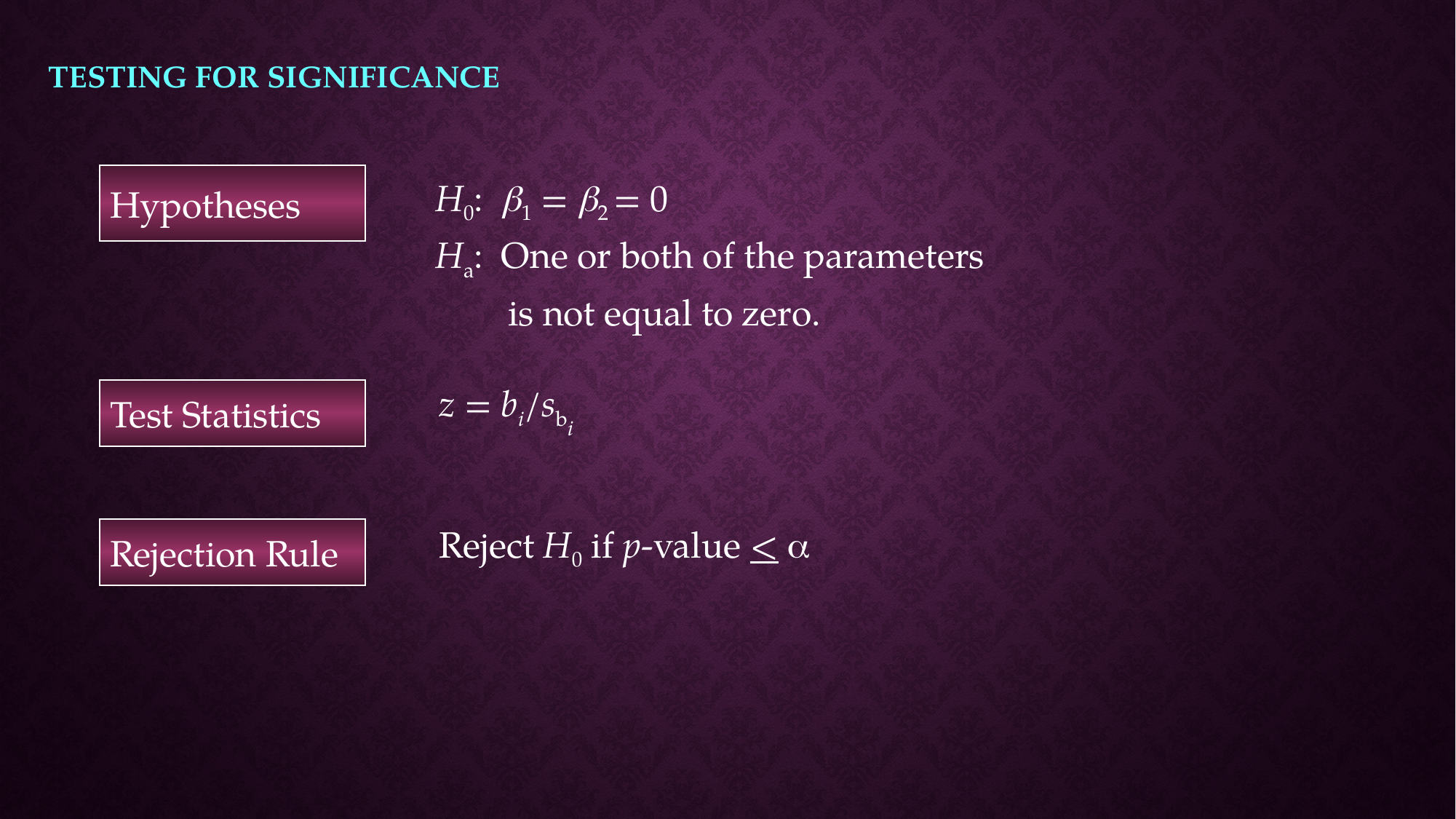

# Testing for Significance
Hypotheses
 H0:  β1 = β2 = 0
 Ha:  One or both of the parameters
         is not equal to zero.
z = bi/sbi
Test Statistics
Reject H0 if p-value < α
Rejection Rule